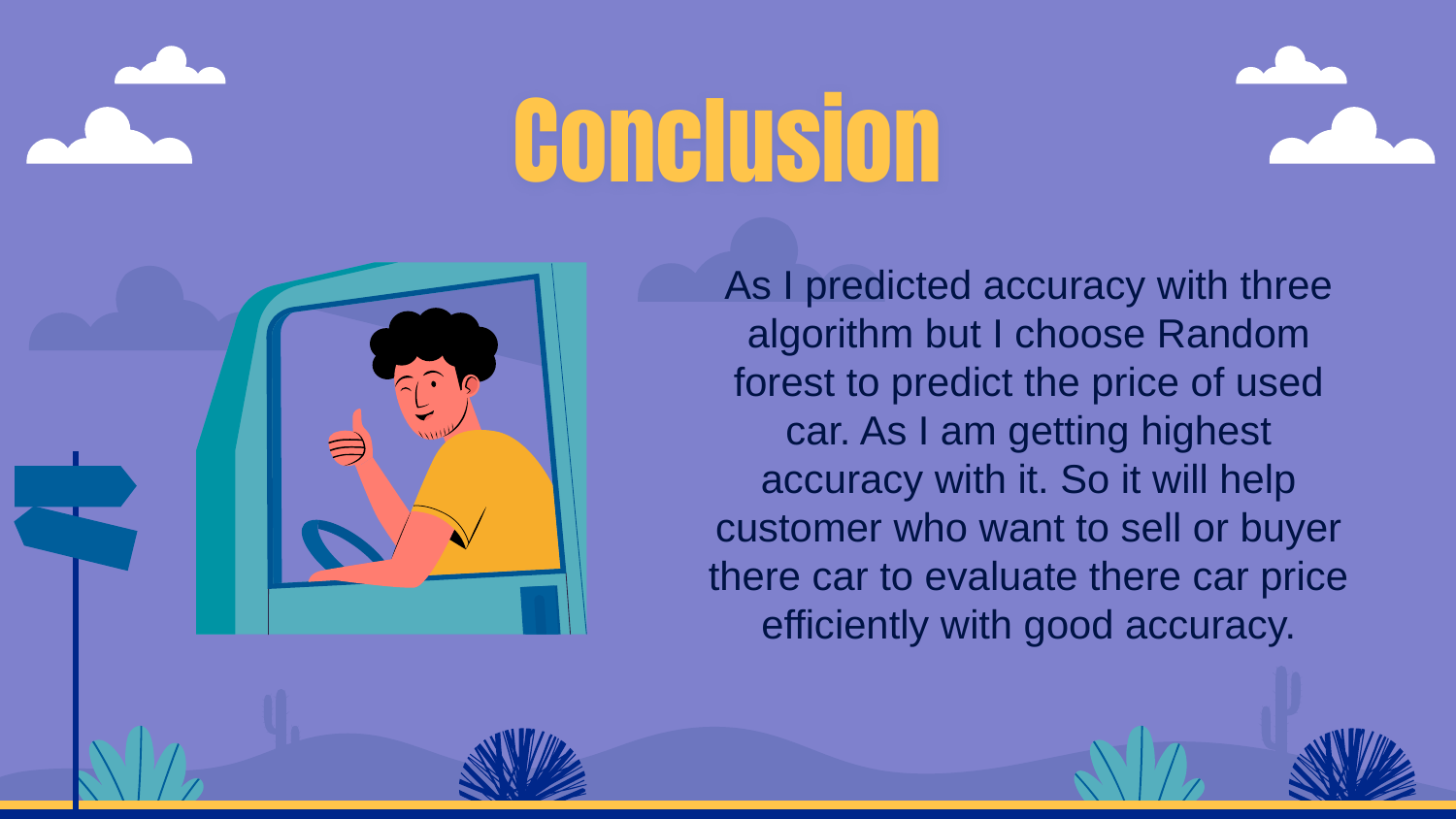

# Conclusion

As I predicted accuracy with three algorithm but I choose Random forest to predict the price of used car. As I am getting highest accuracy with it. So it will help customer who want to sell or buyer there car to evaluate there car price efficiently with good accuracy.